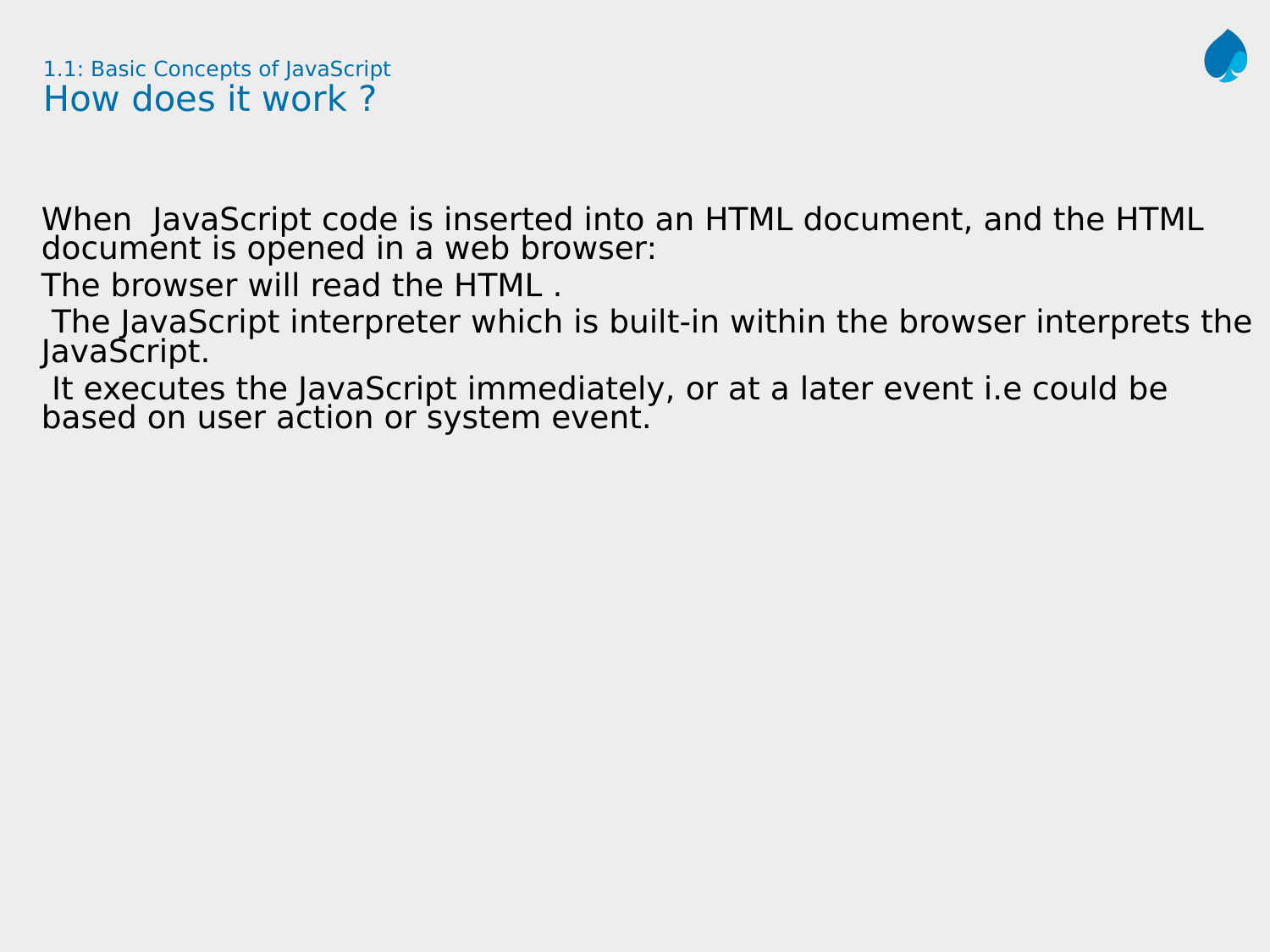

# 1.1: Basic Concepts of JavaScript How does it work ?
When  JavaScript code is inserted into an HTML document, and the HTML document is opened in a web browser:
The browser will read the HTML .
 The JavaScript interpreter which is built-in within the browser interprets the JavaScript.
 It executes the JavaScript immediately, or at a later event i.e could be based on user action or system event.